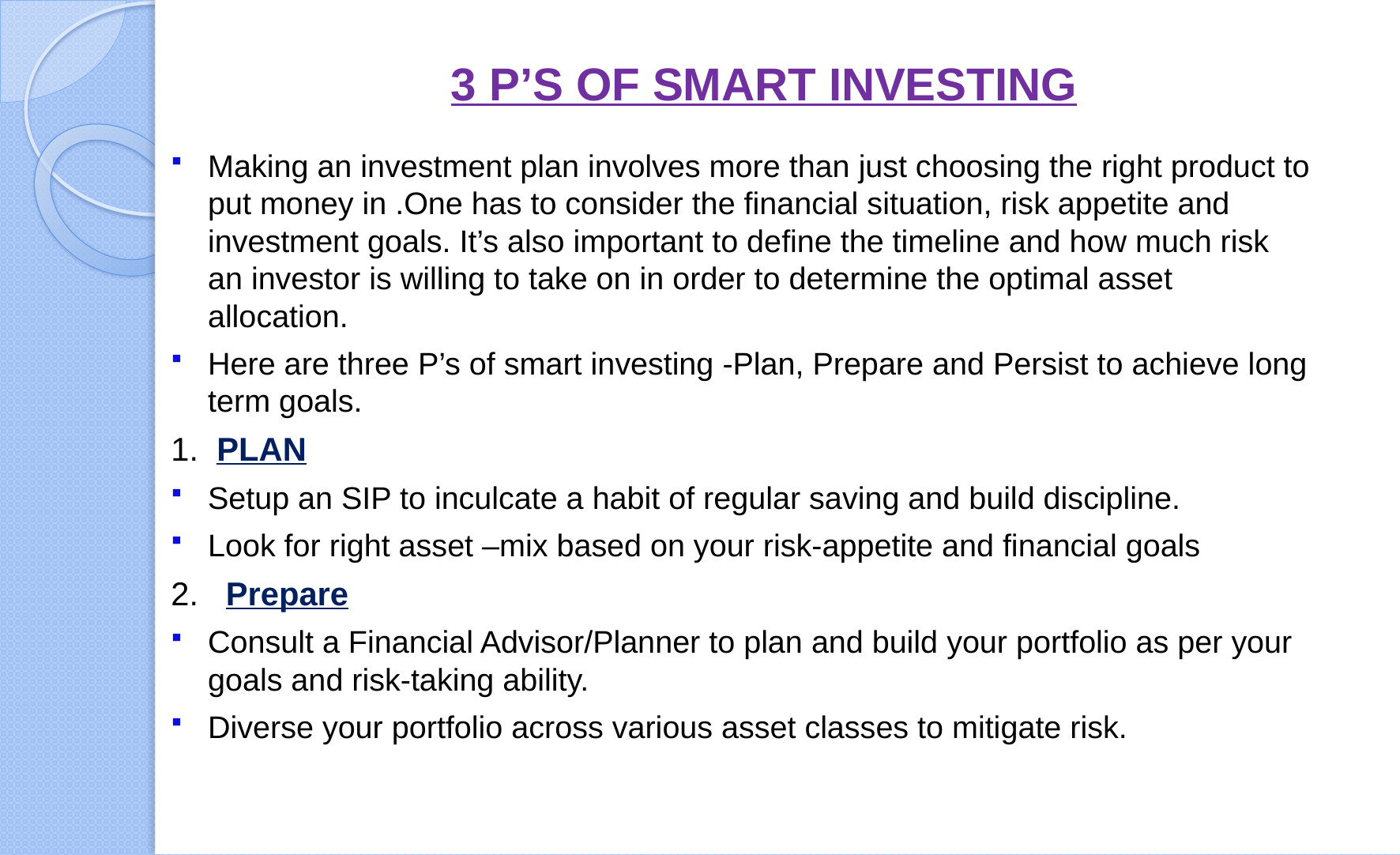

# 3 P’S OF SMART INVESTING
Making an investment plan involves more than just choosing the right product to put money in .One has to consider the financial situation, risk appetite and investment goals. It’s also important to define the timeline and how much risk an investor is willing to take on in order to determine the optimal asset allocation.
Here are three P’s of smart investing -Plan, Prepare and Persist to achieve long term goals.
1.  PLAN
Setup an SIP to inculcate a habit of regular saving and build discipline.
Look for right asset –mix based on your risk-appetite and financial goals
2.   Prepare
Consult a Financial Advisor/Planner to plan and build your portfolio as per your goals and risk-taking ability.
Diverse your portfolio across various asset classes to mitigate risk.